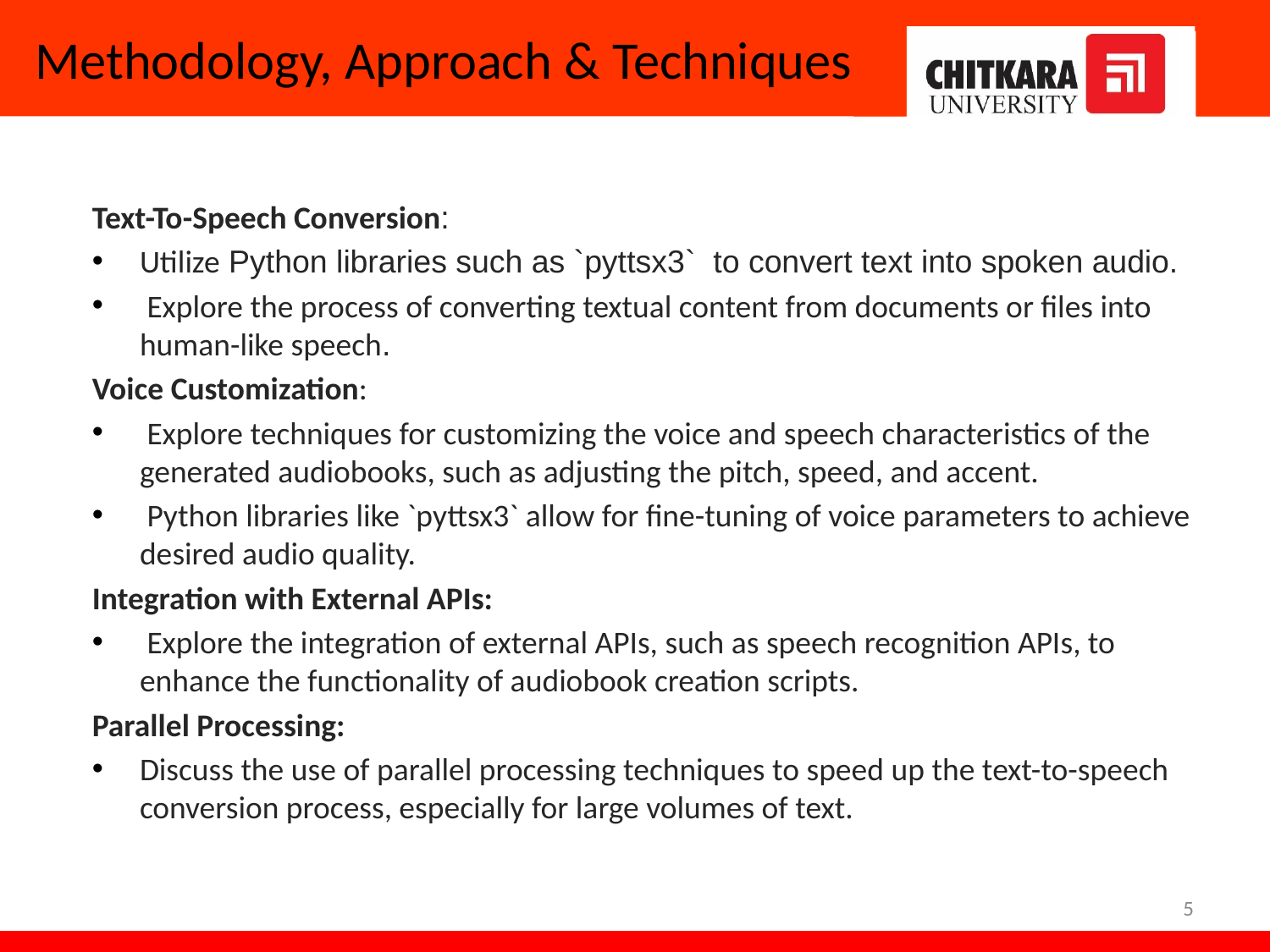

# Methodology, Approach & Techniques
Parallel Processing**: * Discuss the use of parallel processing techniques to speed up the text-to-speech conversion process, especially for large volumes of text.

Parallel Processing**: * Discuss the use of parallel processing techniques to speed up the text-to-speech conversion process, especially for large volumes of text.

Text-To-Speech Conversion:
Utilize Python libraries such as `pyttsx3`  to convert text into spoken audio.
 Explore the process of converting textual content from documents or files into human-like speech.
Voice Customization:
 Explore techniques for customizing the voice and speech characteristics of the generated audiobooks, such as adjusting the pitch, speed, and accent.
 Python libraries like `pyttsx3` allow for fine-tuning of voice parameters to achieve desired audio quality.
Integration with External APIs:
 Explore the integration of external APIs, such as speech recognition APIs, to enhance the functionality of audiobook creation scripts.
Parallel Processing:
Discuss the use of parallel processing techniques to speed up the text-to-speech conversion process, especially for large volumes of text.

5